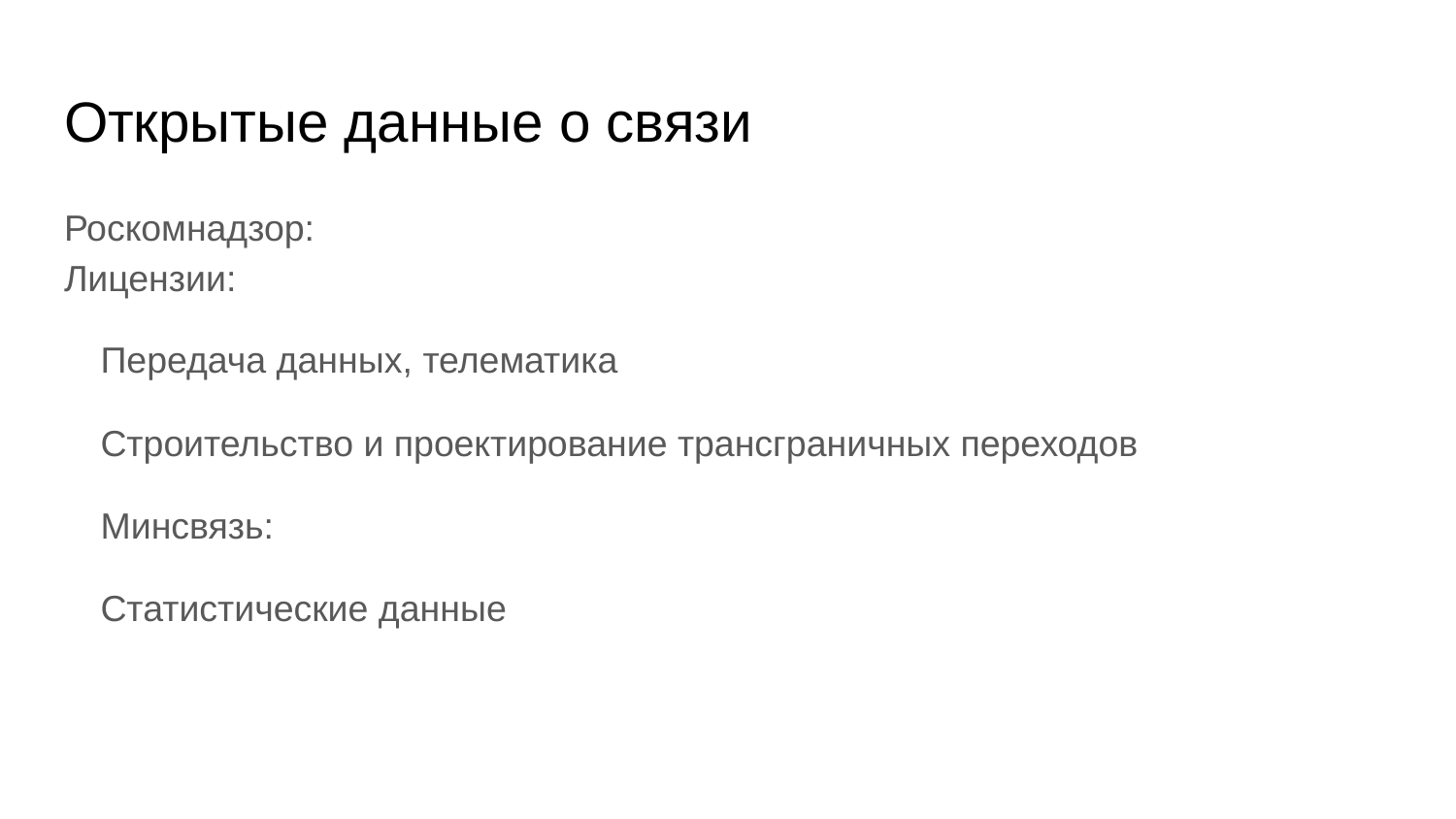

# Открытые данные о связи
Роскомнадзор:
Лицензии:
Передача данных, телематика
Строительство и проектирование трансграничных переходов
Минсвязь:
Статистические данные